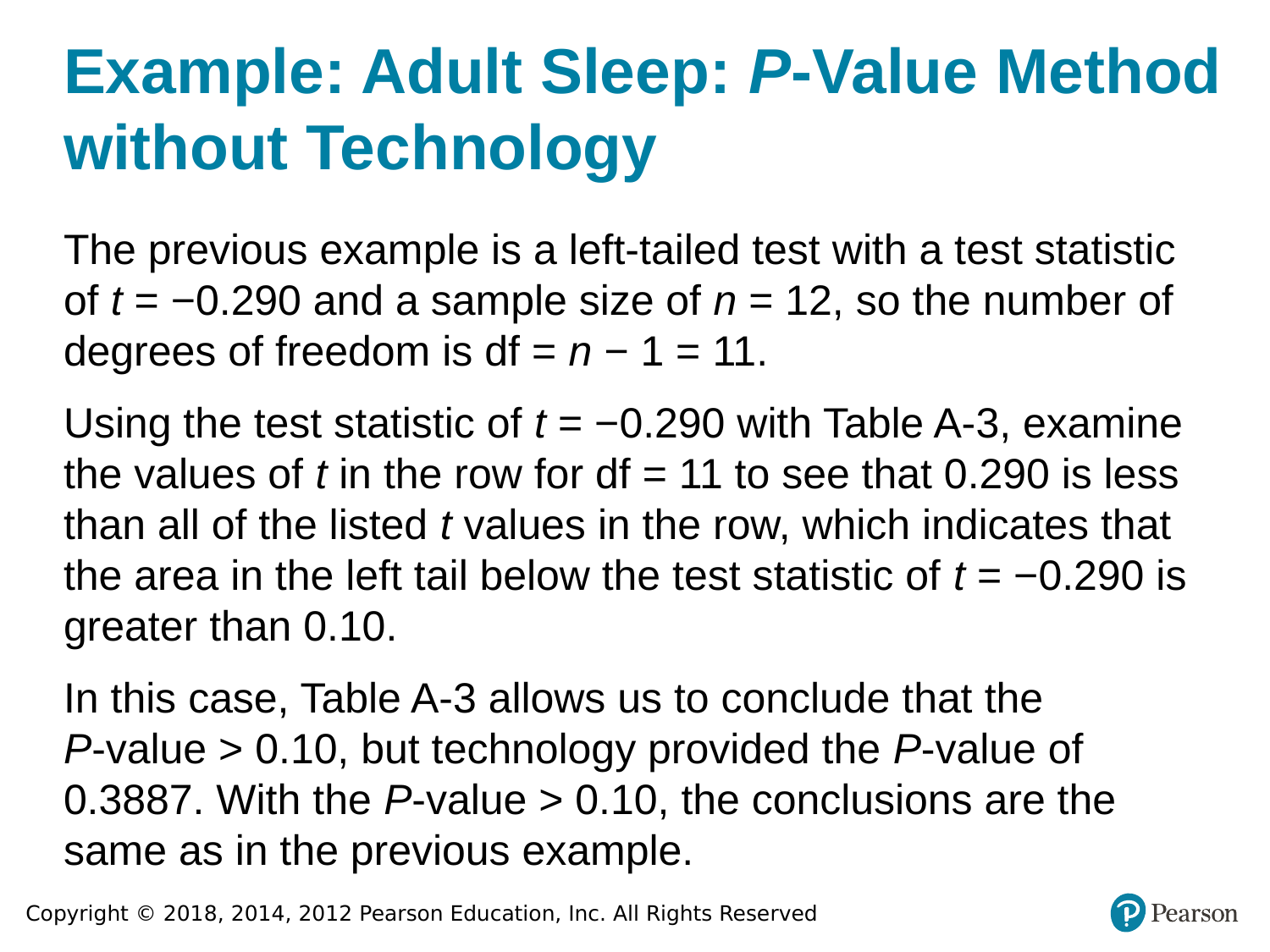

# Example: Adult Sleep: P-Value Method without Technology
The previous example is a left-tailed test with a test statistic of t = −0.290 and a sample size of n = 12, so the number of degrees of freedom is df = n − 1 = 11.
Using the test statistic of t = −0.290 with Table A-3, examine the values of t in the row for df = 11 to see that 0.290 is less than all of the listed t values in the row, which indicates that the area in the left tail below the test statistic of t = −0.290 is greater than 0.10.
In this case, Table A-3 allows us to conclude that the
P-value > 0.10, but technology provided the P-value of 0.3887. With the P-value > 0.10, the conclusions are the same as in the previous example.